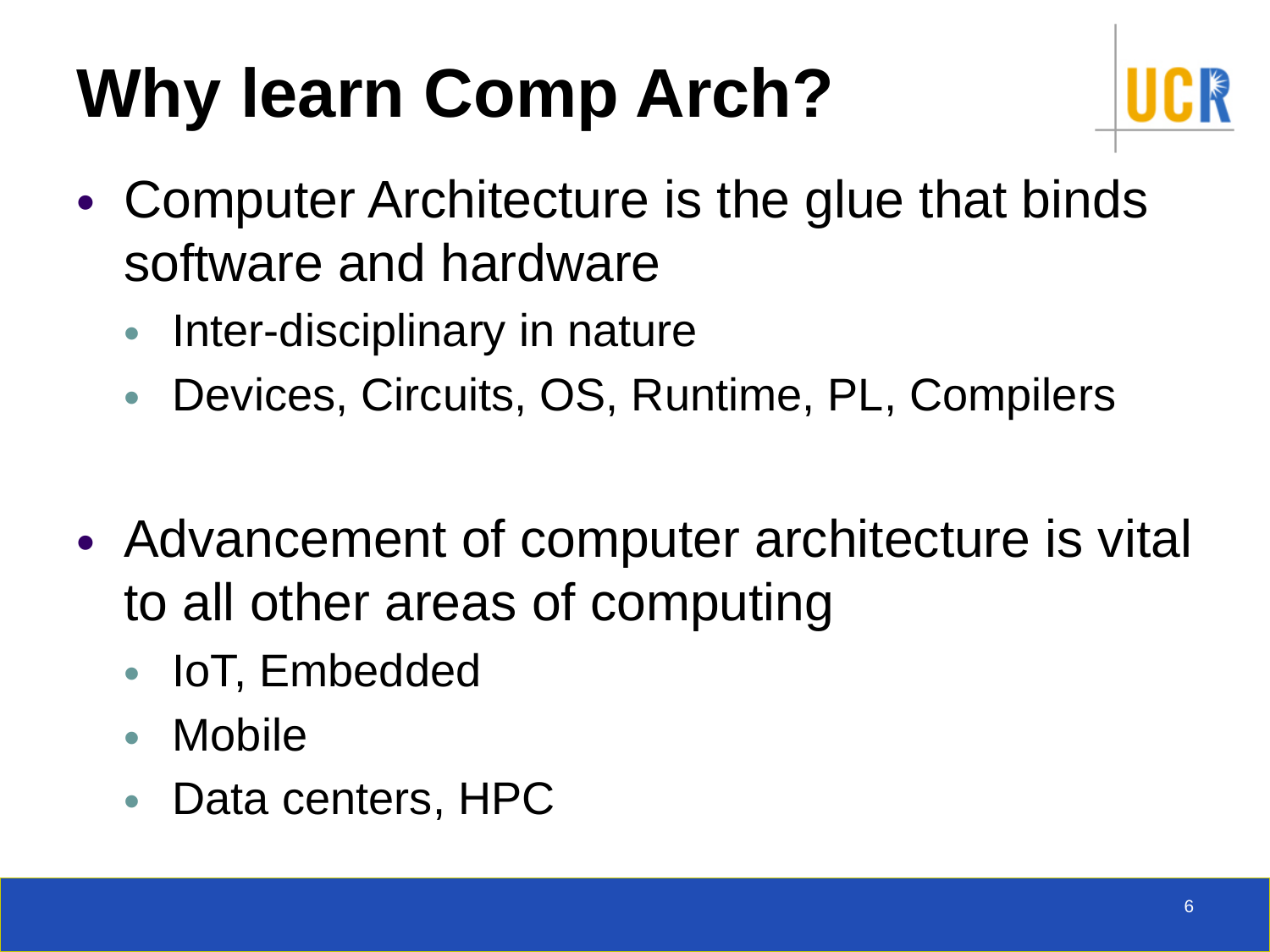

# Why learn Comp Arch?
Computer Architecture is the glue that binds software and hardware
Inter-disciplinary in nature
Devices, Circuits, OS, Runtime, PL, Compilers

Advancement of computer architecture is vital to all other areas of computing
IoT, Embedded
Mobile
Data centers, HPC
6